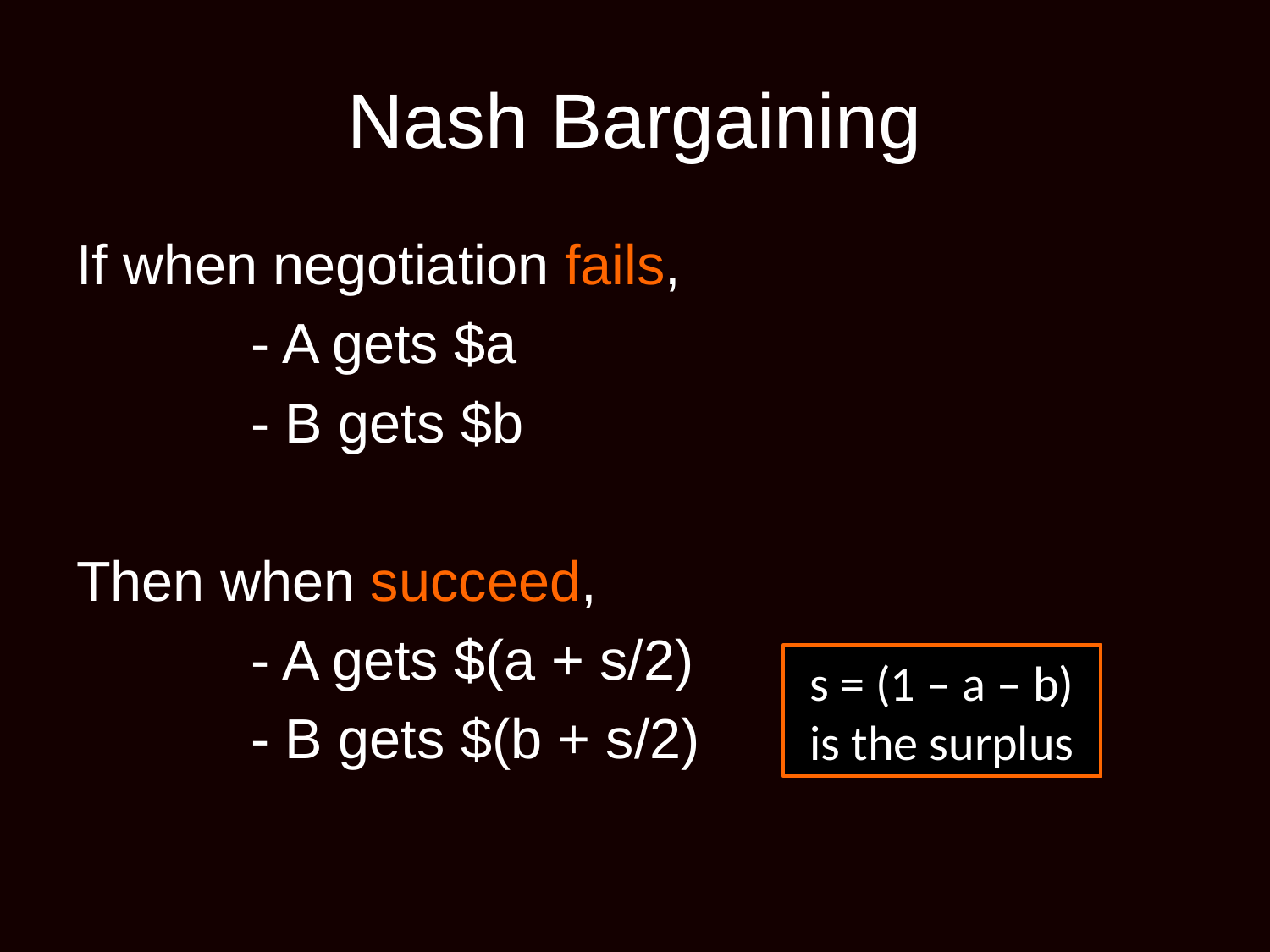

# Nash Bargaining
If when negotiation fails,
		- A gets $a
		- B gets $b

Then when succeed,
		- A gets $(a + s/2)
		- B gets $(b + s/2)
s = (1 – a – b) is the surplus